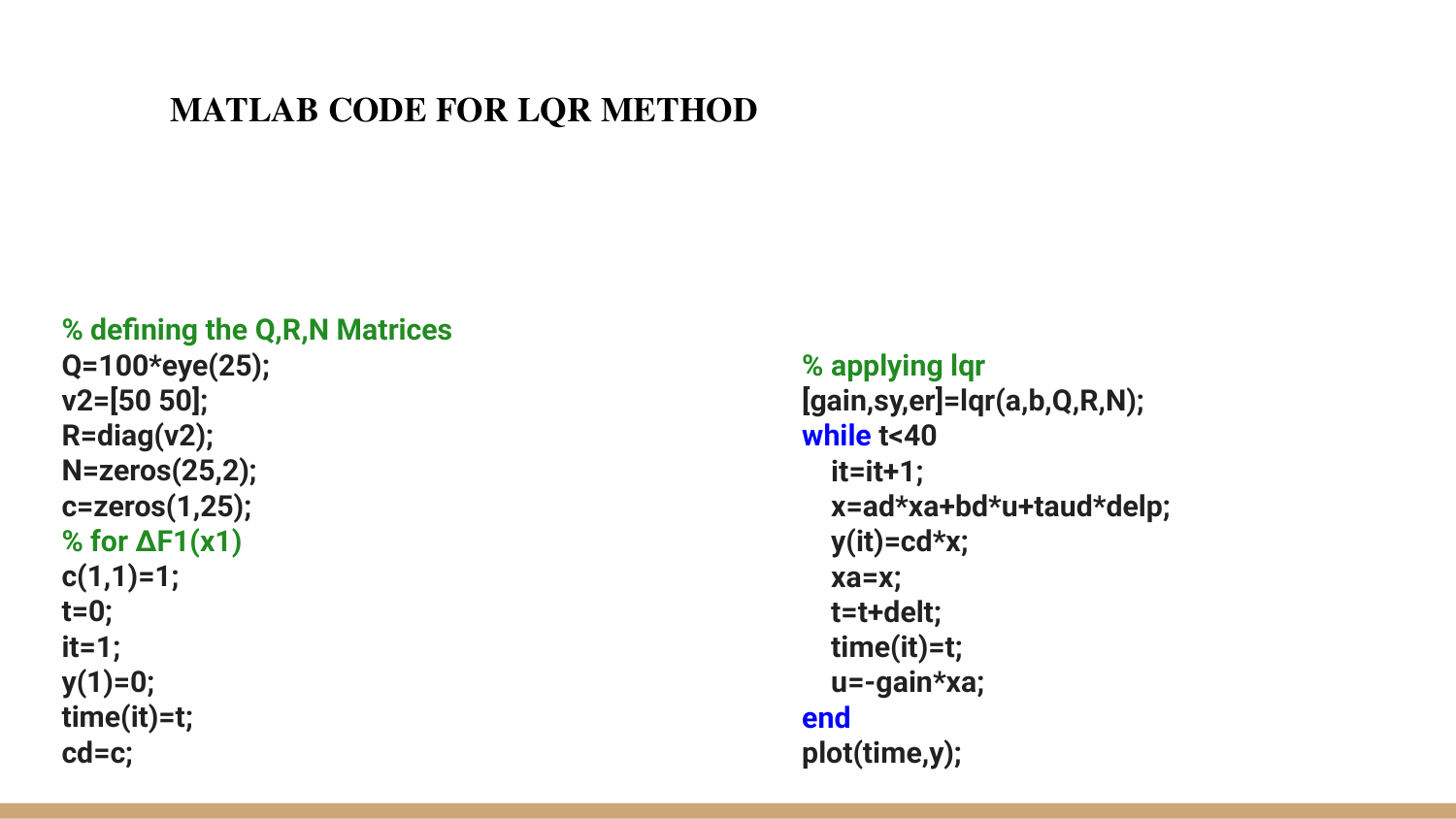

MATLAB CODE FOR LQR METHOD
% defining the Q,R,N Matrices
Q=100*eye(25);
v2=[50 50];
R=diag(v2);
N=zeros(25,2);
c=zeros(1,25);
% for ∆F1(x1)
c(1,1)=1;
t=0;
it=1;
y(1)=0;
time(it)=t;
cd=c;
% applying lqr
[gain,sy,er]=lqr(a,b,Q,R,N);
while t<40
    it=it+1;
    x=ad*xa+bd*u+taud*delp;
    y(it)=cd*x;
    xa=x;
    t=t+delt;
    time(it)=t;
    u=-gain*xa;
end
plot(time,y);